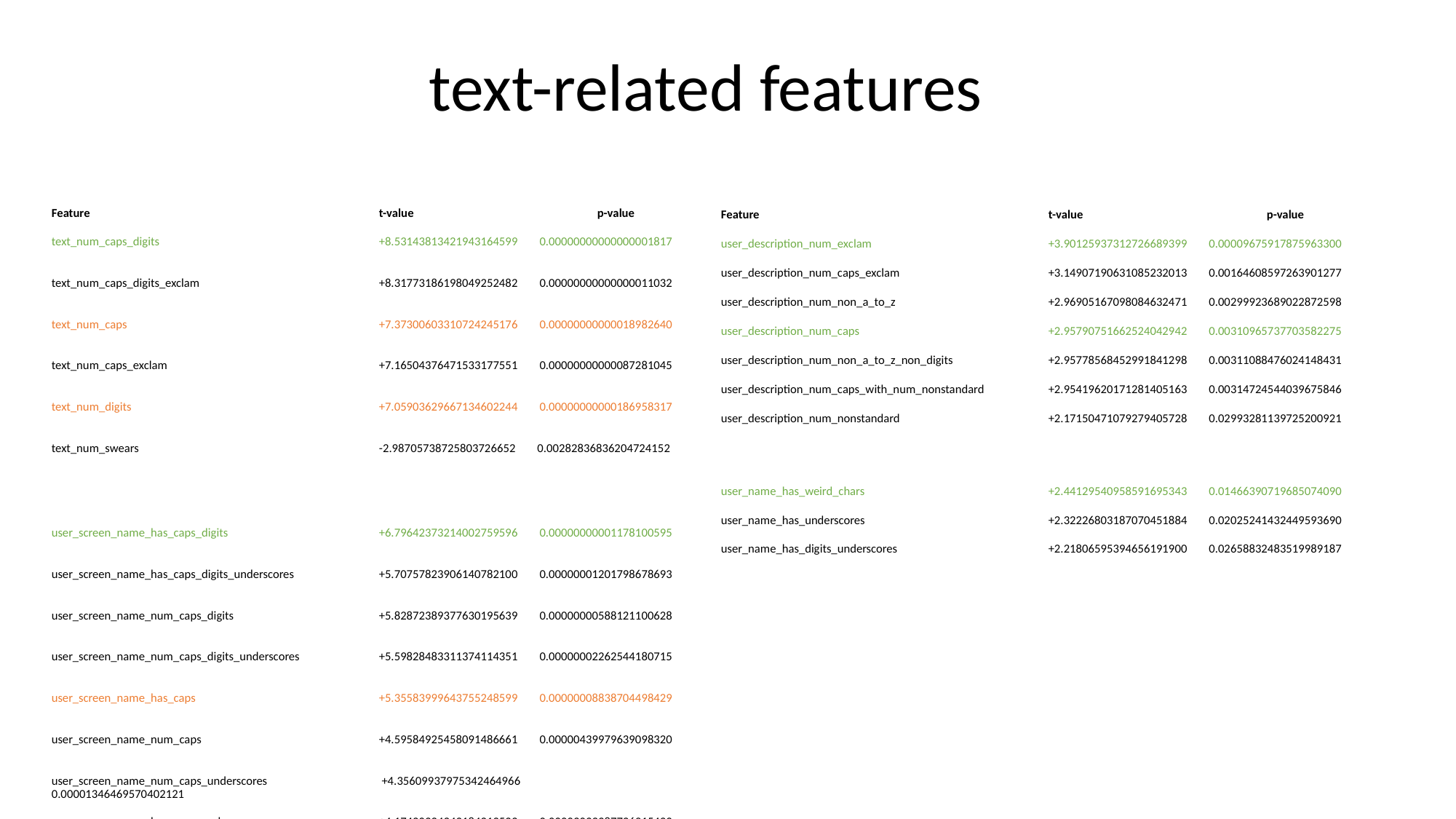

# text-related features
Feature			t-value		p-value
text_num_caps_digits			+8.53143813421943164599        0.00000000000000001817
text_num_caps_digits_exclam		+8.31773186198049252482        0.00000000000000011032
text_num_caps			+7.37300603310724245176        0.00000000000018982640
text_num_caps_exclam		+7.16504376471533177551        0.00000000000087281045
text_num_digits			+7.05903629667134602244        0.00000000000186958317
text_num_swears			-2.98705738725803726652        0.00282836836204724152

user_screen_name_has_caps_digits		+6.79642373214002759596        0.00000000001178100595
user_screen_name_has_caps_digits_underscores	+5.70757823906140782100        0.00000001201798678693
user_screen_name_num_caps_digits		+5.82872389377630195639        0.00000000588121100628
user_screen_name_num_caps_digits_underscores	+5.59828483311374114351        0.00000002262544180715
user_screen_name_has_caps		+5.35583999643755248599        0.00000008838704498429
user_screen_name_num_caps		+4.59584925458091486661        0.00000439979639098320
user_screen_name_num_caps_underscores		 +4.35609937975342464966        0.00001346469570402121
user_screen_name_has_caps_underscores		+4.17420324343184212523        0.00003033387736915433
user_screen_name_has_digits		+4.00926857794722035777        0.00006165950921821625
user_screen_name_num_digits		+3.43921080298013759347        0.00058745594493451049
user_screen_name_num_digits_underscores	+2.85569244490447982088        0.00430932407291492996
user_screen_name_num_weird_chars		+2.85569244490447982088        0.00430932407291492996

Feature			t-value		p-value

user_description_num_exclam		+3.90125937312726689399        0.00009675917875963300

user_description_num_caps_exclam		+3.14907190631085232013        0.00164608597263901277
user_description_num_non_a_to_z 		+2.96905167098084632471        0.00299923689022872598
user_description_num_caps		+2.95790751662524042942        0.00310965737703582275
user_description_num_non_a_to_z_non_digits	+2.95778568452991841298        0.00311088476024148431
user_description_num_caps_with_num_nonstandard	+2.95419620171281405163        0.00314724544039675846
user_description_num_nonstandard 		+2.17150471079279405728        0.02993281139725200921

user_name_has_weird_chars		+2.44129540958591695343        0.01466390719685074090
user_name_has_underscores 		+2.32226803187070451884        0.02025241432449593690
user_name_has_digits_underscores		+2.21806595394656191900        0.02658832483519989187